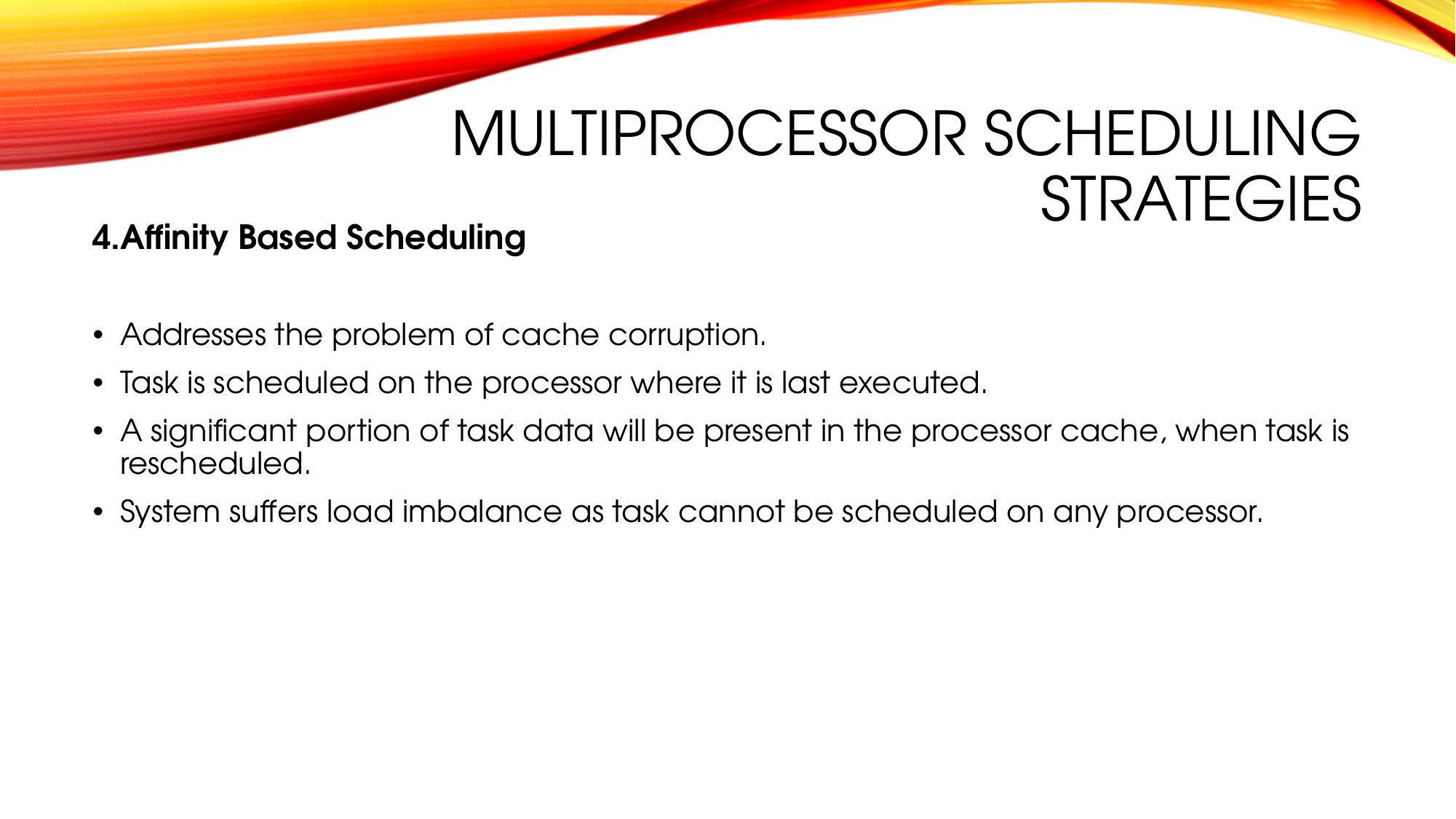

# Multiprocessor Scheduling Strategies
4.Affinity Based Scheduling

Addresses the problem of cache corruption.
Task is scheduled on the processor where it is last executed.
A significant portion of task data will be present in the processor cache, when task is rescheduled.
System suffers load imbalance as task cannot be scheduled on any processor.